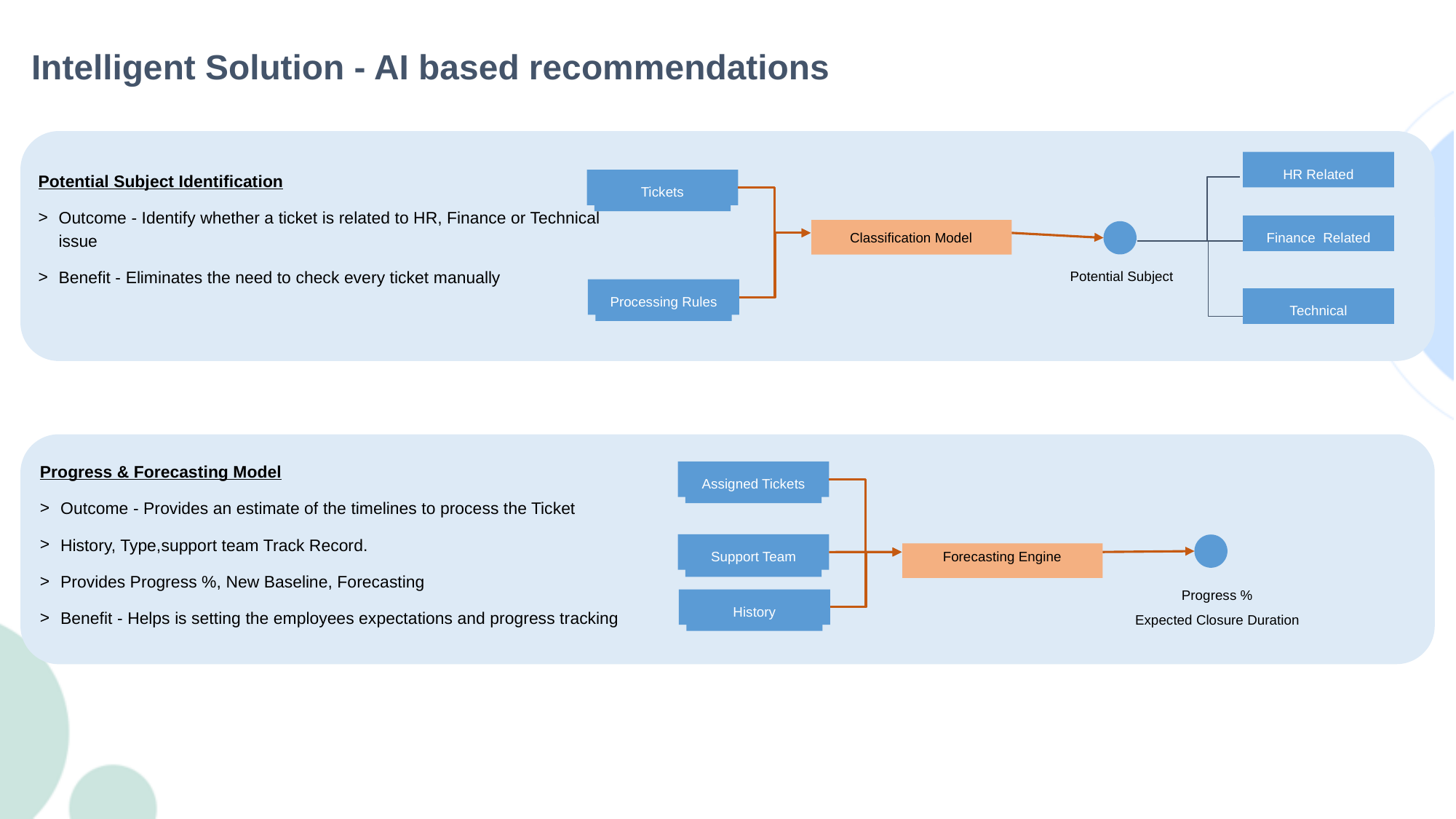

Intelligent Solution - AI based recommendations

Potential Subject Identification
Outcome - Identify whether a ticket is related to HR, Finance or Technical issue
Benefit - Eliminates the need to check every ticket manually
HR Related
Tickets

Classification Model
Potential Subject
Processing Rules

Finance  Related
Technical

Progress & Forecasting Model
Outcome - Provides an estimate of the timelines to process the Ticket
History, Type,support team Track Record.
Provides Progress %, New Baseline, Forecasting
Benefit - Helps is setting the employees expectations and progress tracking
Assigned Tickets

Forecasting Engine
Support Team

Progress %
Expected Closure Duration
History